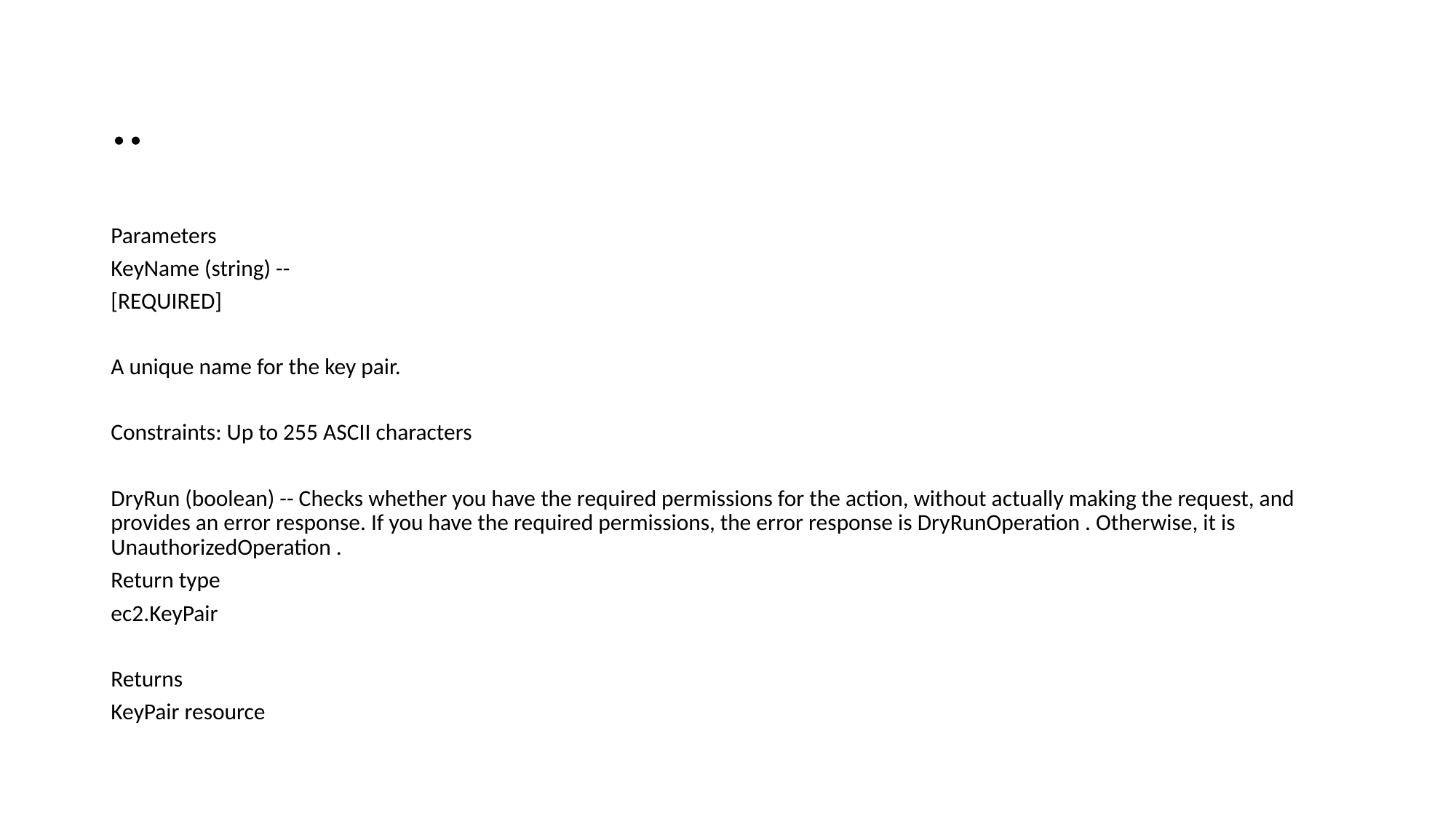

# ..
Parameters
KeyName (string) --
[REQUIRED]

A unique name for the key pair.

Constraints: Up to 255 ASCII characters

DryRun (boolean) -- Checks whether you have the required permissions for the action, without actually making the request, and provides an error response. If you have the required permissions, the error response is DryRunOperation . Otherwise, it is UnauthorizedOperation .
Return type
ec2.KeyPair

Returns
KeyPair resource